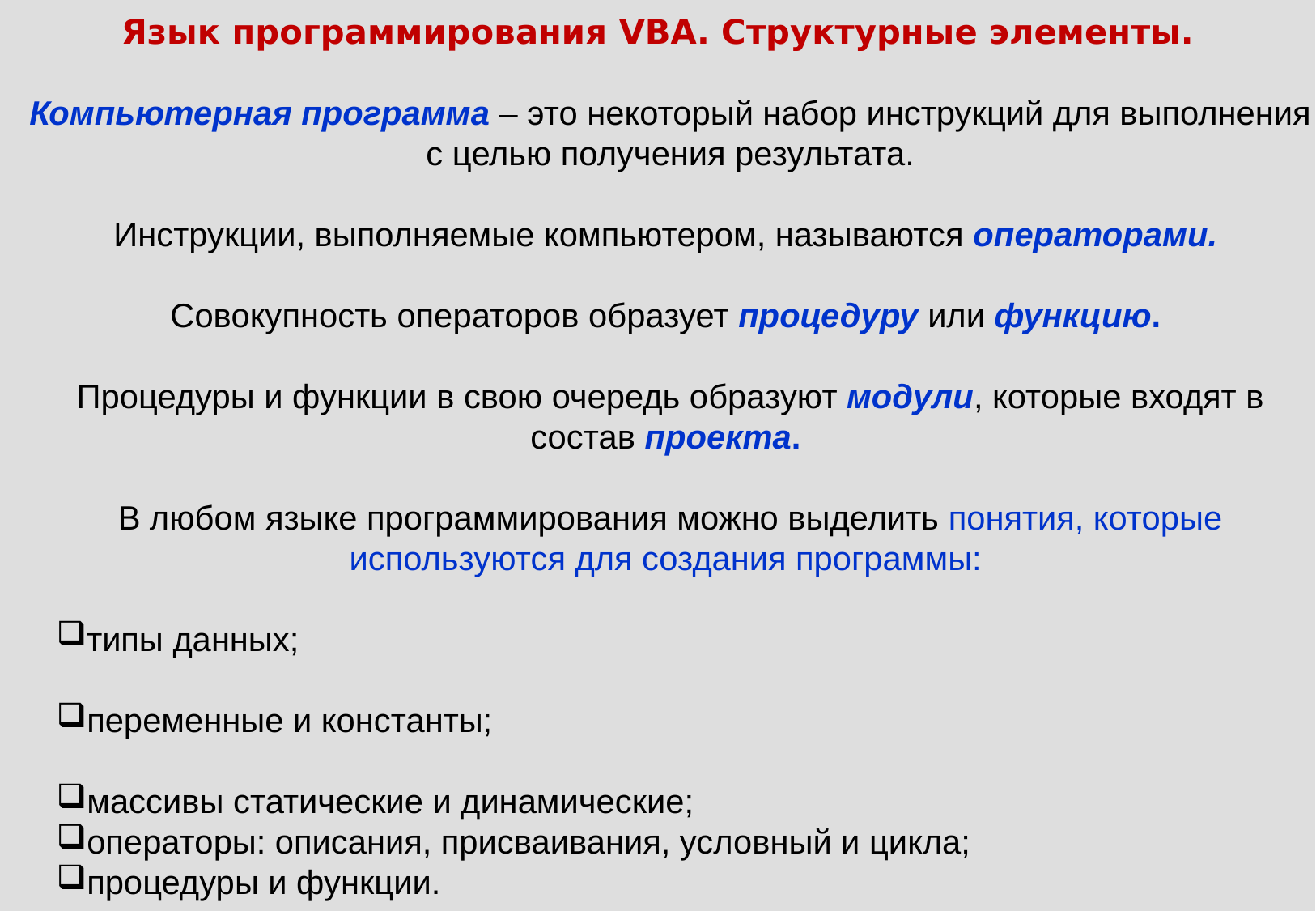

Язык программирования VBA. Структурные элементы.
Компьютерная программа – это некоторый набор инструкций для выполнения с целью получения результата.

Инструкции, выполняемые компьютером, называются операторами.

Совокупность операторов образует процедуру или функцию.

Процедуры и функции в свою очередь образуют модули, которые входят в состав проекта.

В любом языке программирования можно выделить понятия, которые используются для создания программы:

типы данных;

переменные и константы;

массивы статические и динамические;
операторы: описания, присваивания, условный и цикла;
процедуры и функции.